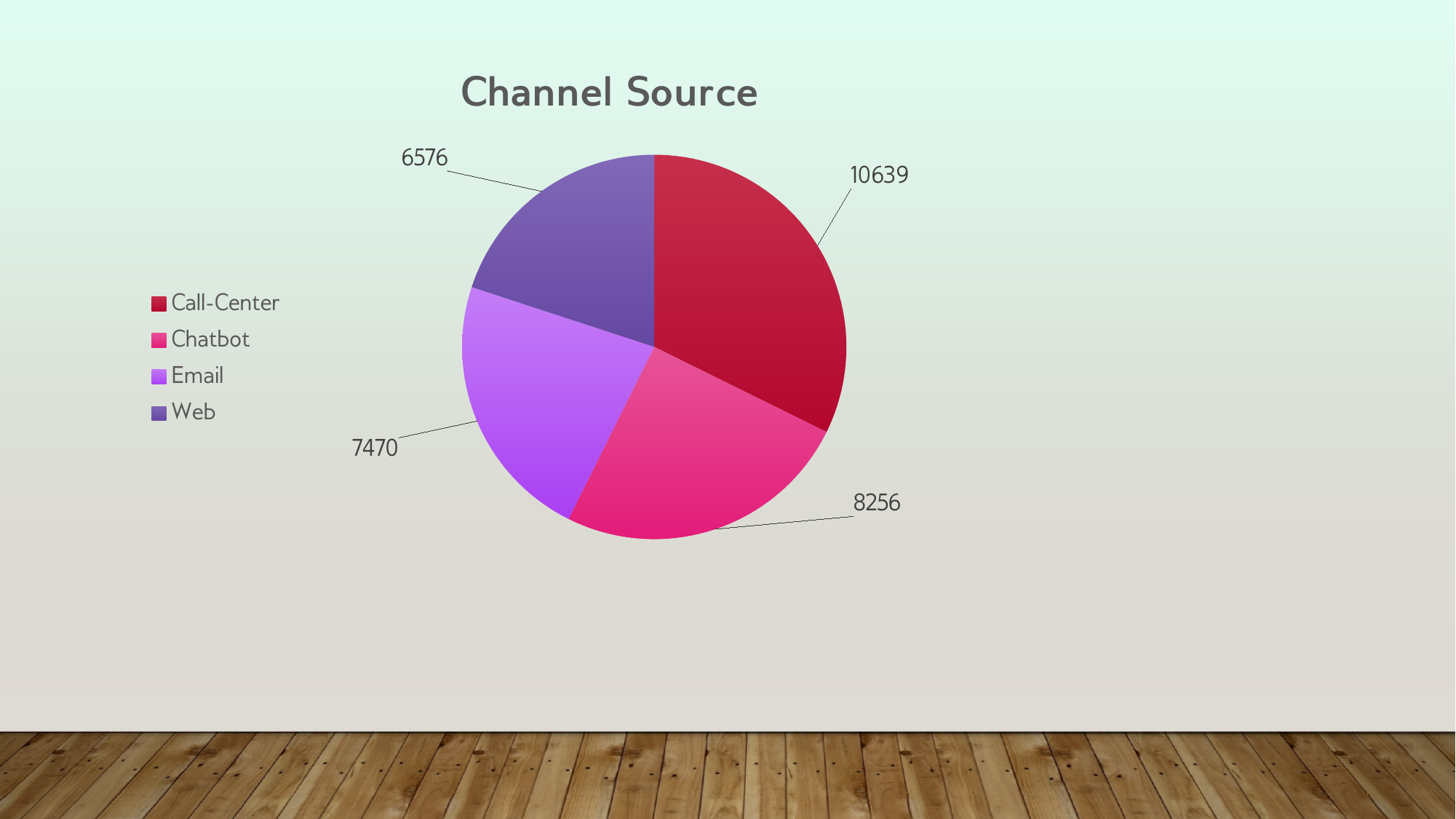

### Chart: Channel Source

| Category | Total |
|---|---|
| Call-Center | 10639.0 |
| Chatbot | 8256.0 |
| Email | 7470.0 |
| Web | 6576.0 |